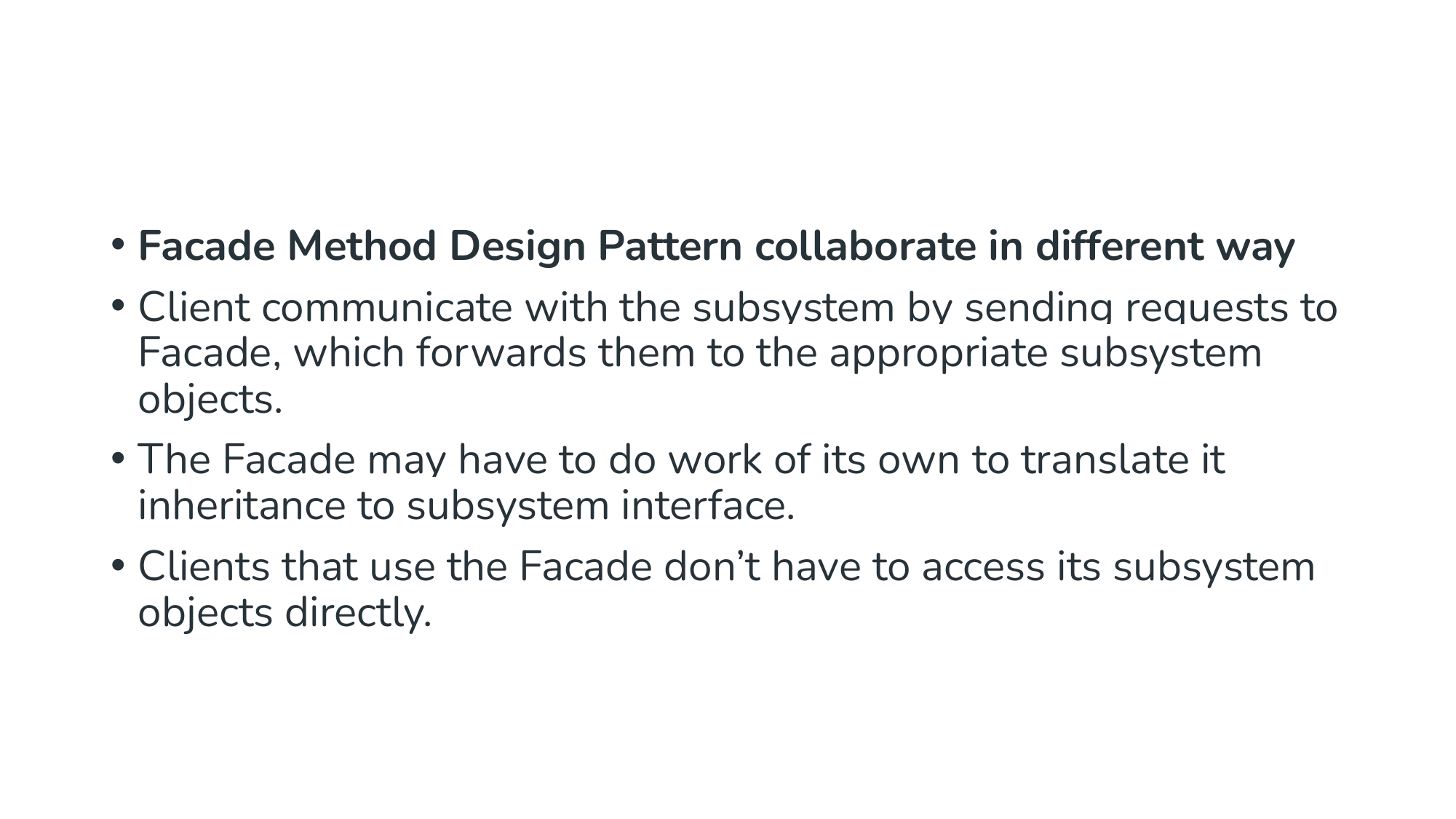

#
Facade Method Design Pattern collaborate in different way
Client communicate with the subsystem by sending requests to Facade, which forwards them to the appropriate subsystem objects.
The Facade may have to do work of its own to translate it inheritance to subsystem interface.
Clients that use the Facade don’t have to access its subsystem objects directly.